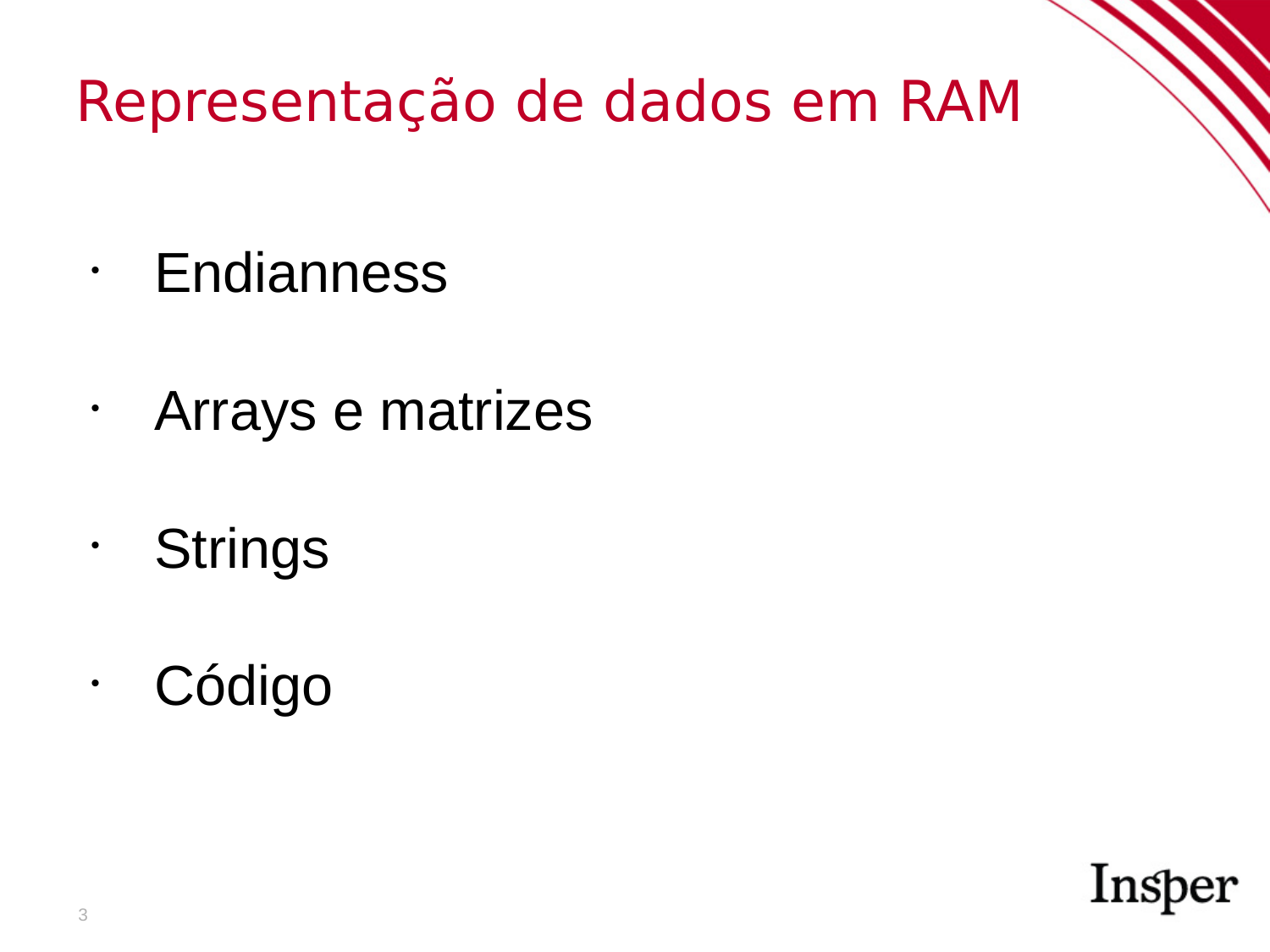

Representação de dados em RAM
Endianness
Arrays e matrizes
Strings
Código
3